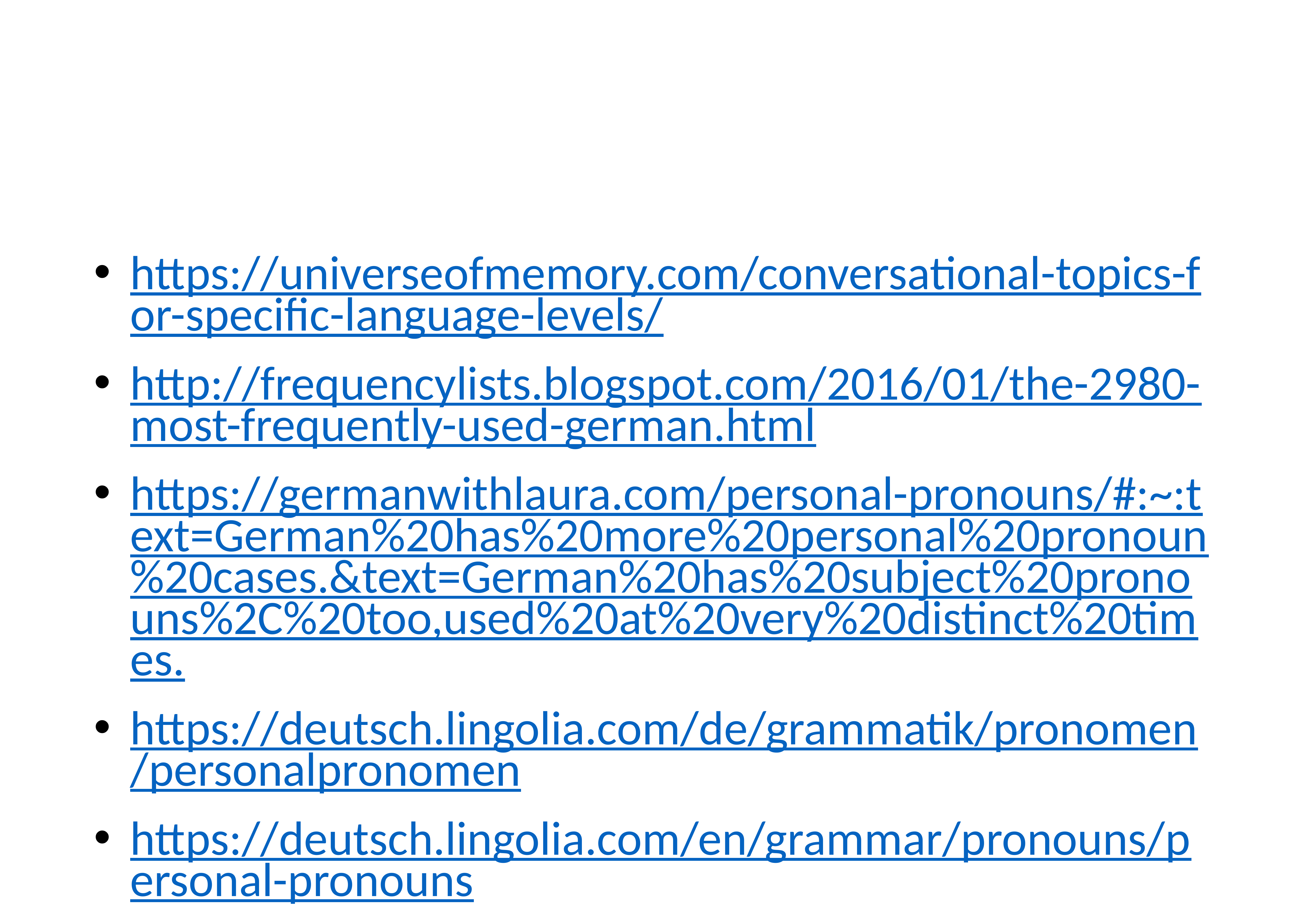

#
https://universeofmemory.com/conversational-topics-for-specific-language-levels/
http://frequencylists.blogspot.com/2016/01/the-2980-most-frequently-used-german.html
https://germanwithlaura.com/personal-pronouns/#:~:text=German%20has%20more%20personal%20pronoun%20cases.&text=German%20has%20subject%20pronouns%2C%20too,used%20at%20very%20distinct%20times.
https://deutsch.lingolia.com/de/grammatik/pronomen/personalpronomen
https://deutsch.lingolia.com/en/grammar/pronouns/personal-pronouns
https://www.thegermanprofessor.com/top-100-german-verbs/
https://www.youtube.com/watch?v=PoXx4v5F234